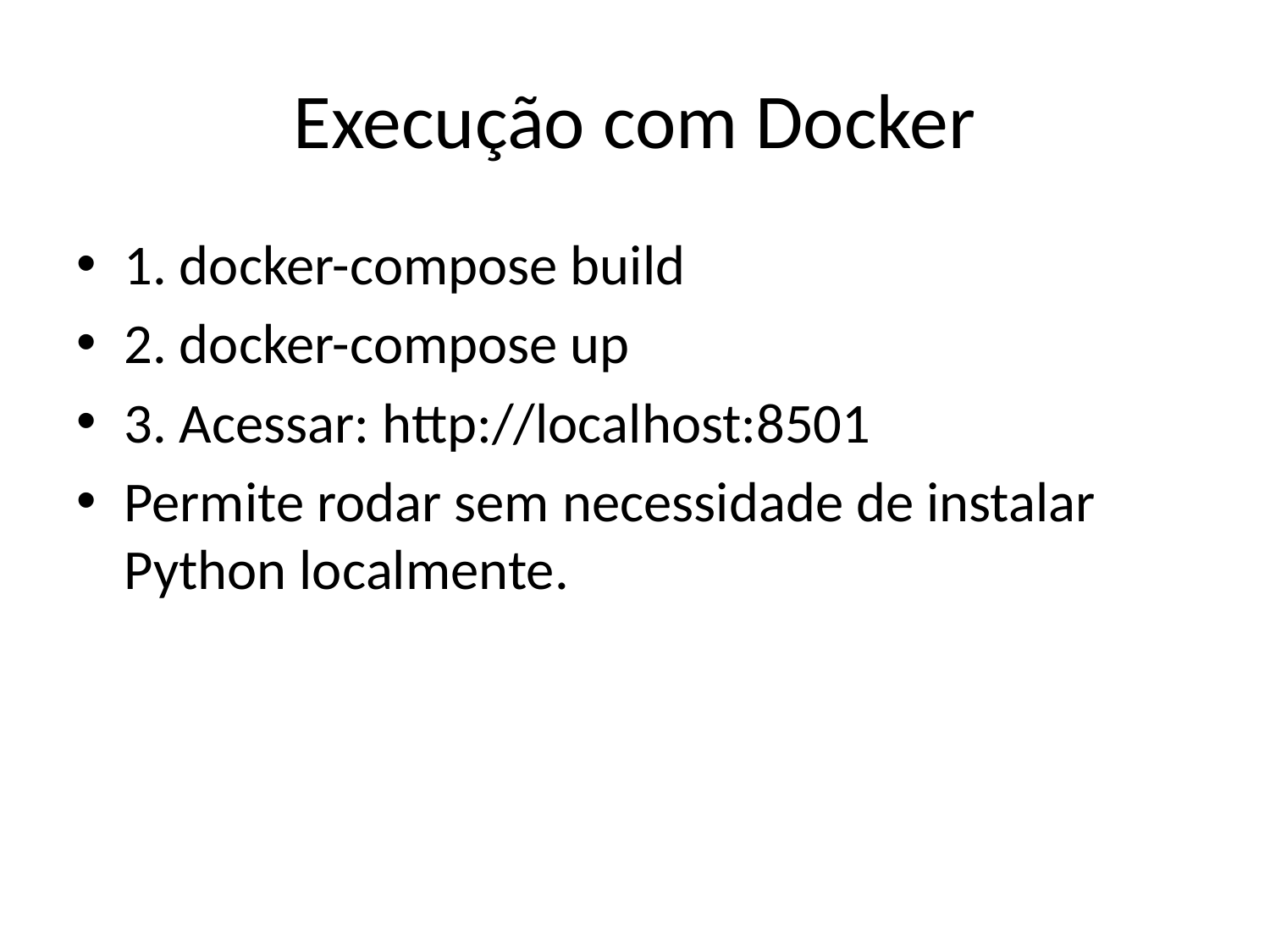

# Execução com Docker
1. docker-compose build
2. docker-compose up
3. Acessar: http://localhost:8501
Permite rodar sem necessidade de instalar Python localmente.